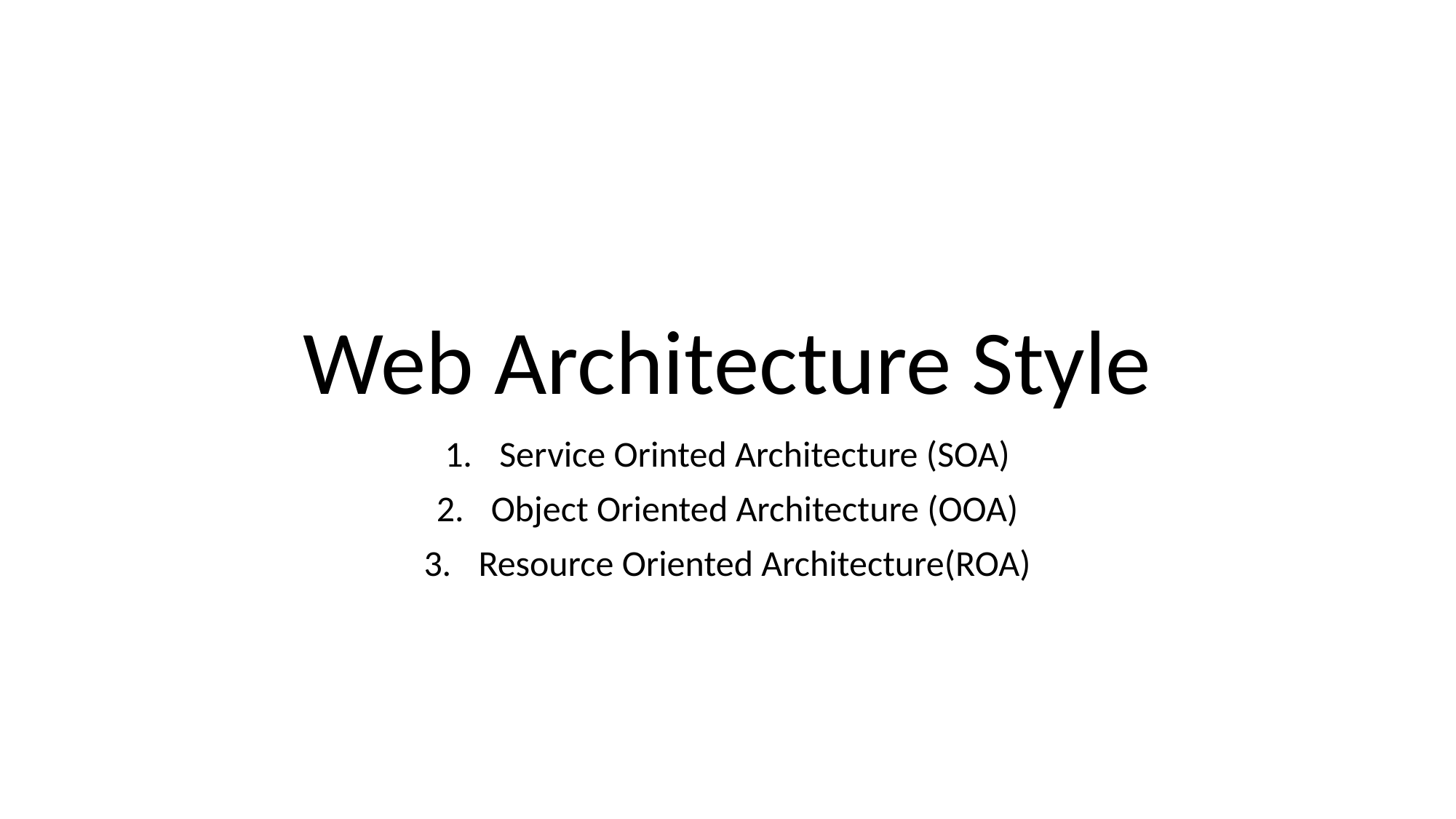

# Web Architecture Style
Service Orinted Architecture (SOA)
Object Oriented Architecture (OOA)
Resource Oriented Architecture(ROA)